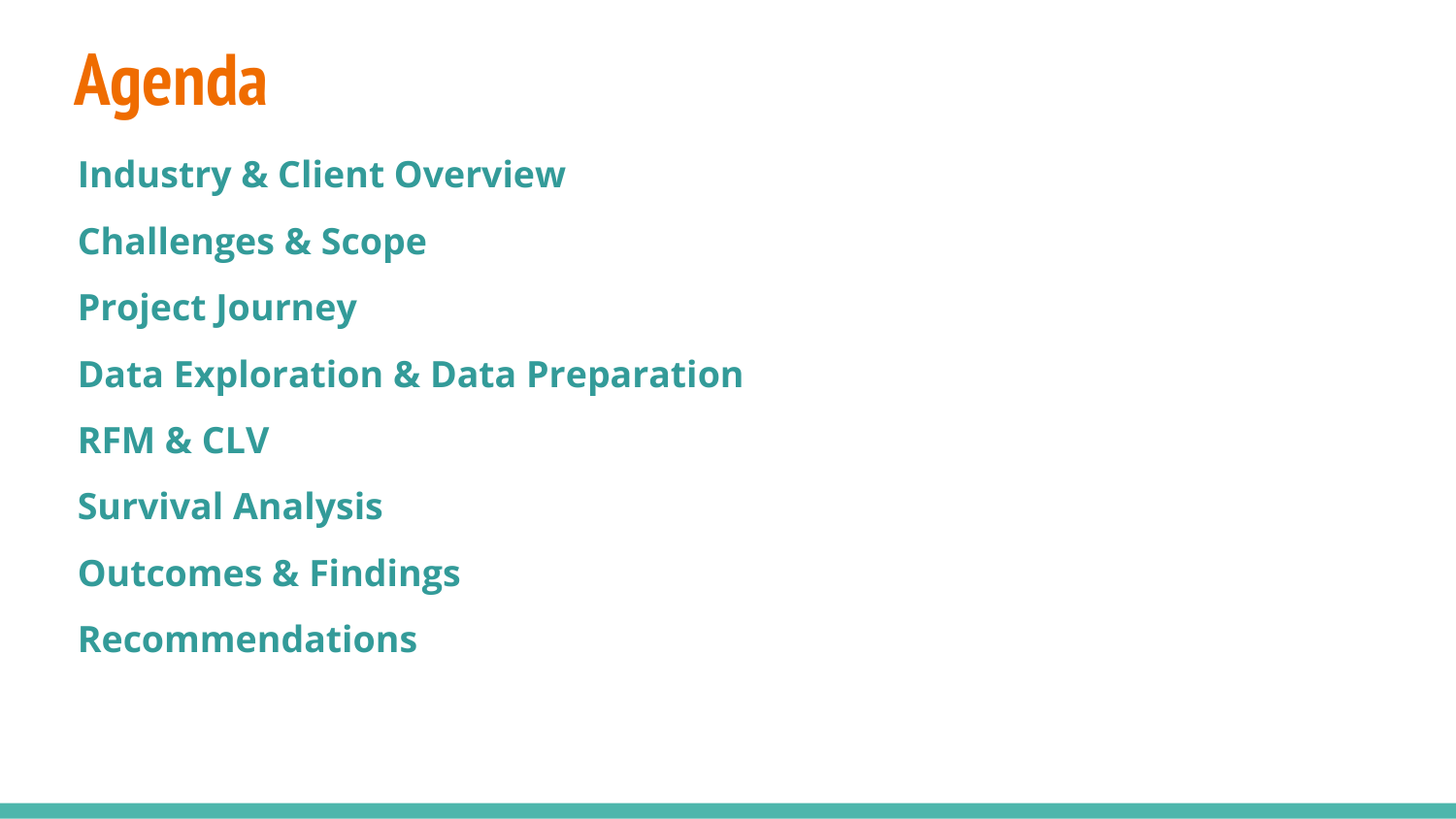

# Agenda
Industry & Client Overview
Challenges & Scope
Project Journey
Data Exploration & Data Preparation
RFM & CLV
Survival Analysis
Outcomes & Findings
Recommendations